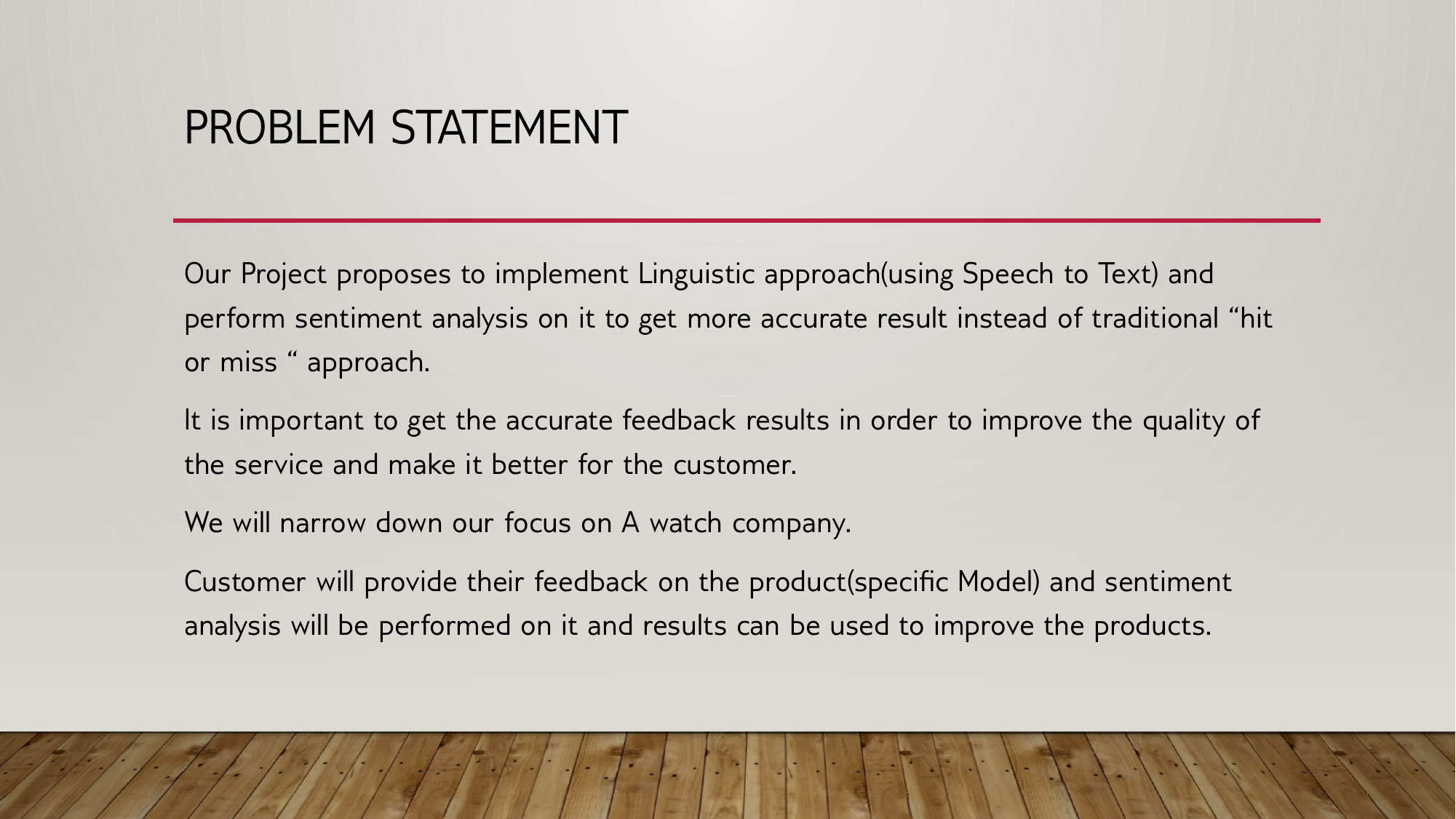

# Problem Statement
Our Project proposes to implement Linguistic approach(using Speech to Text) and perform sentiment analysis on it to get more accurate result instead of traditional “hit or miss “ approach.
It is important to get the accurate feedback results in order to improve the quality of the service and make it better for the customer.
We will narrow down our focus on A watch company.
Customer will provide their feedback on the product(specific Model) and sentiment analysis will be performed on it and results can be used to improve the products.